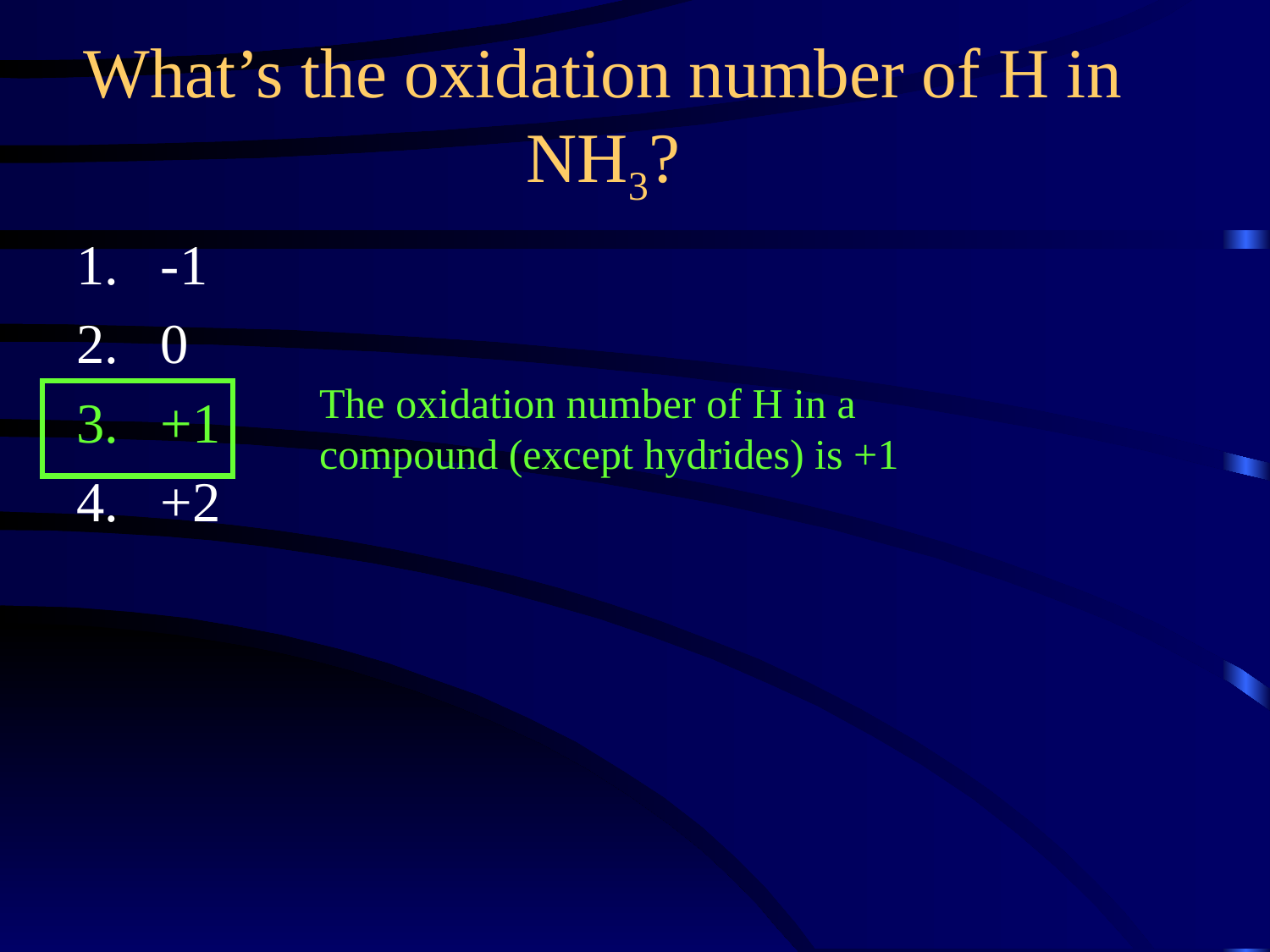

What’s the oxidation number of H in NH3?
-1
0
+1
+2
The oxidation number of H in a compound (except hydrides) is +1